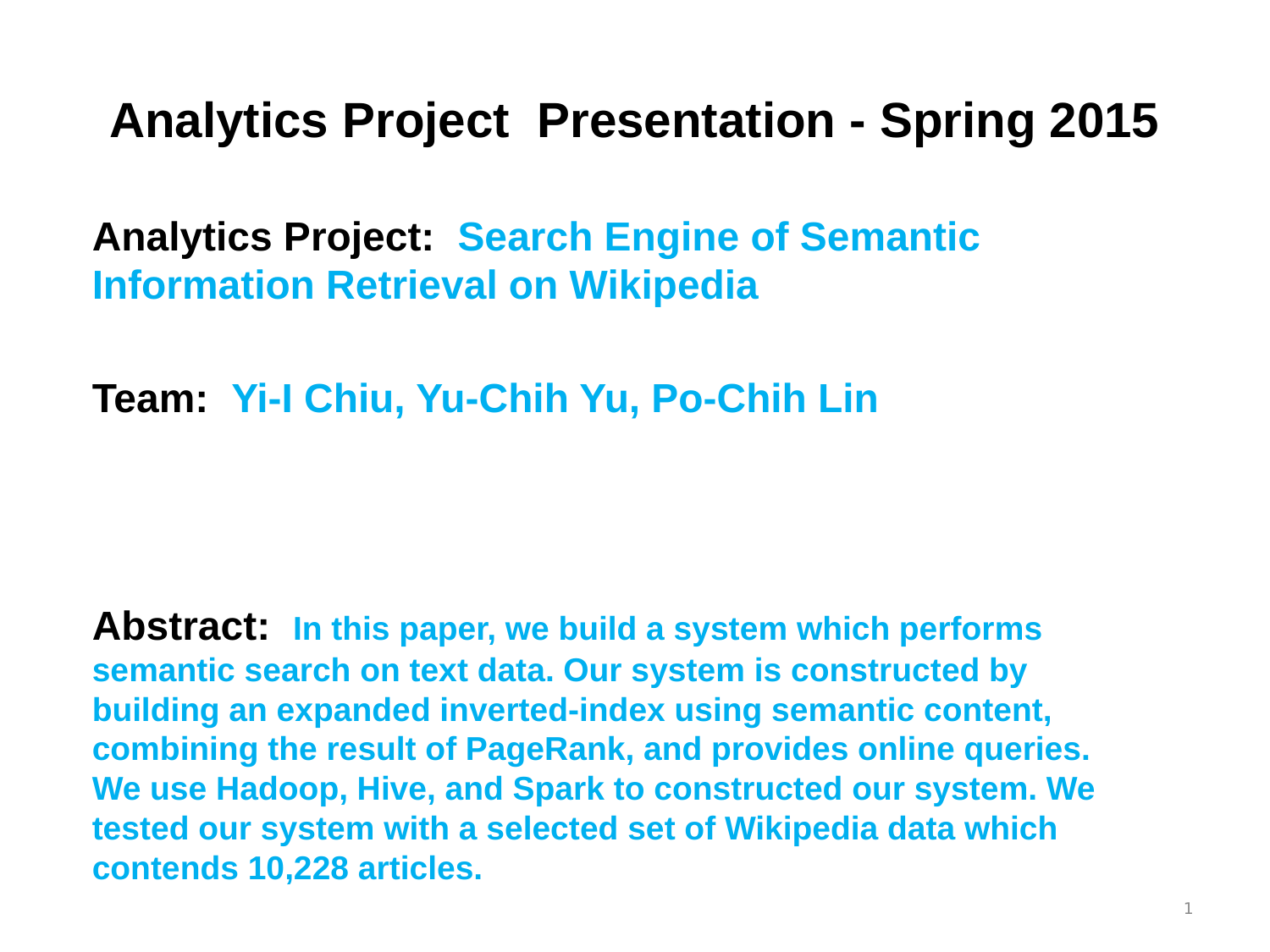

# Analytics Project  Presentation - Spring 2015

Analytics Project:  Search Engine of Semantic Information Retrieval on Wikipedia

Team:  Yi-I Chiu, Yu-Chih Yu, Po-Chih Lin

Abstract:  In this paper, we build a system which performs semantic search on text data. Our system is constructed by building an expanded inverted-index using semantic content, combining the result of PageRank, and provides online queries. We use Hadoop, Hive, and Spark to constructed our system. We tested our system with a selected set of Wikipedia data which contends 10,228 articles.

1